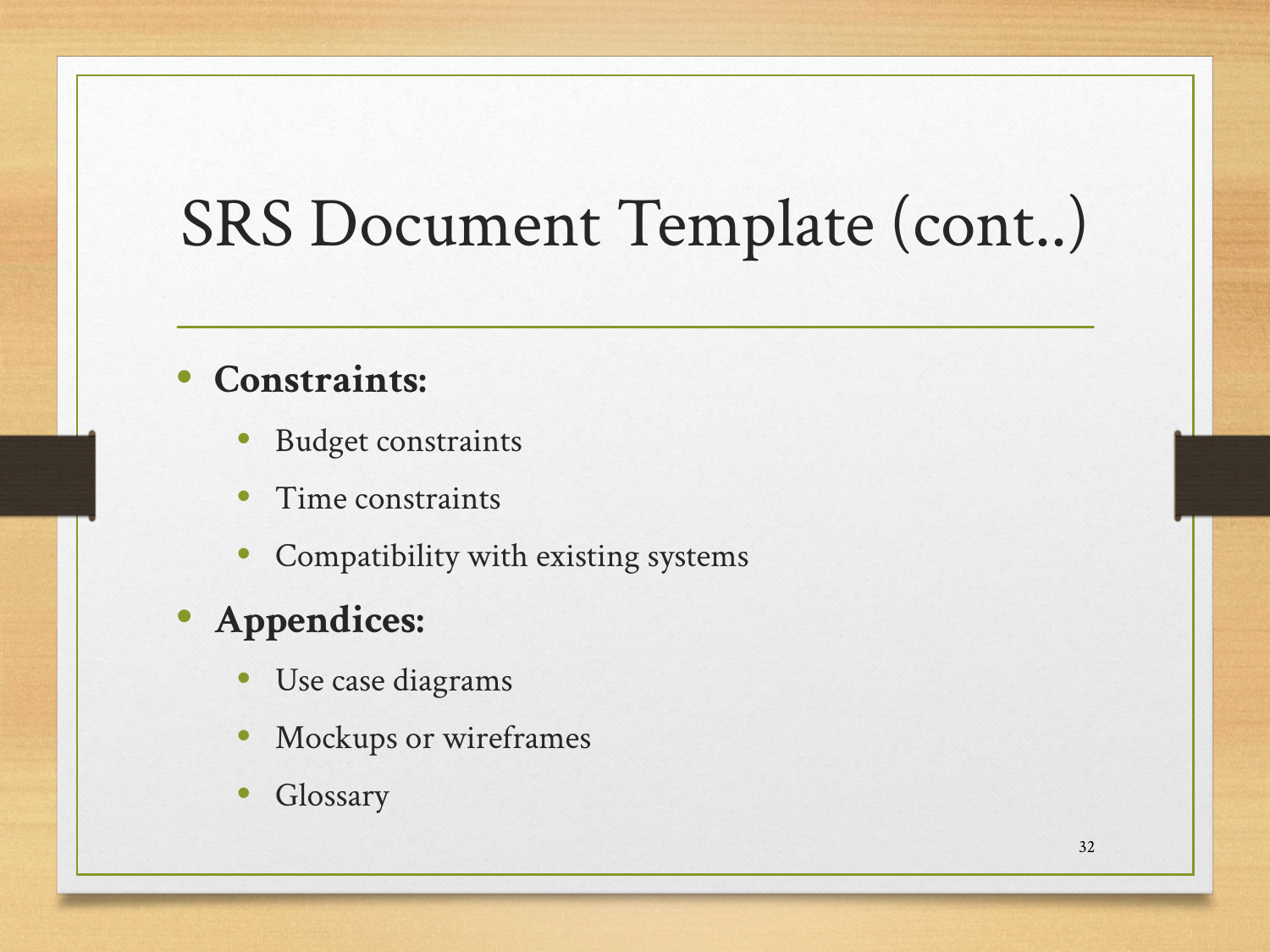

# SRS Document Template (cont..)
Constraints:
Budget constraints
Time constraints
Compatibility with existing systems
Appendices:
Use case diagrams
Mockups or wireframes
Glossary

32